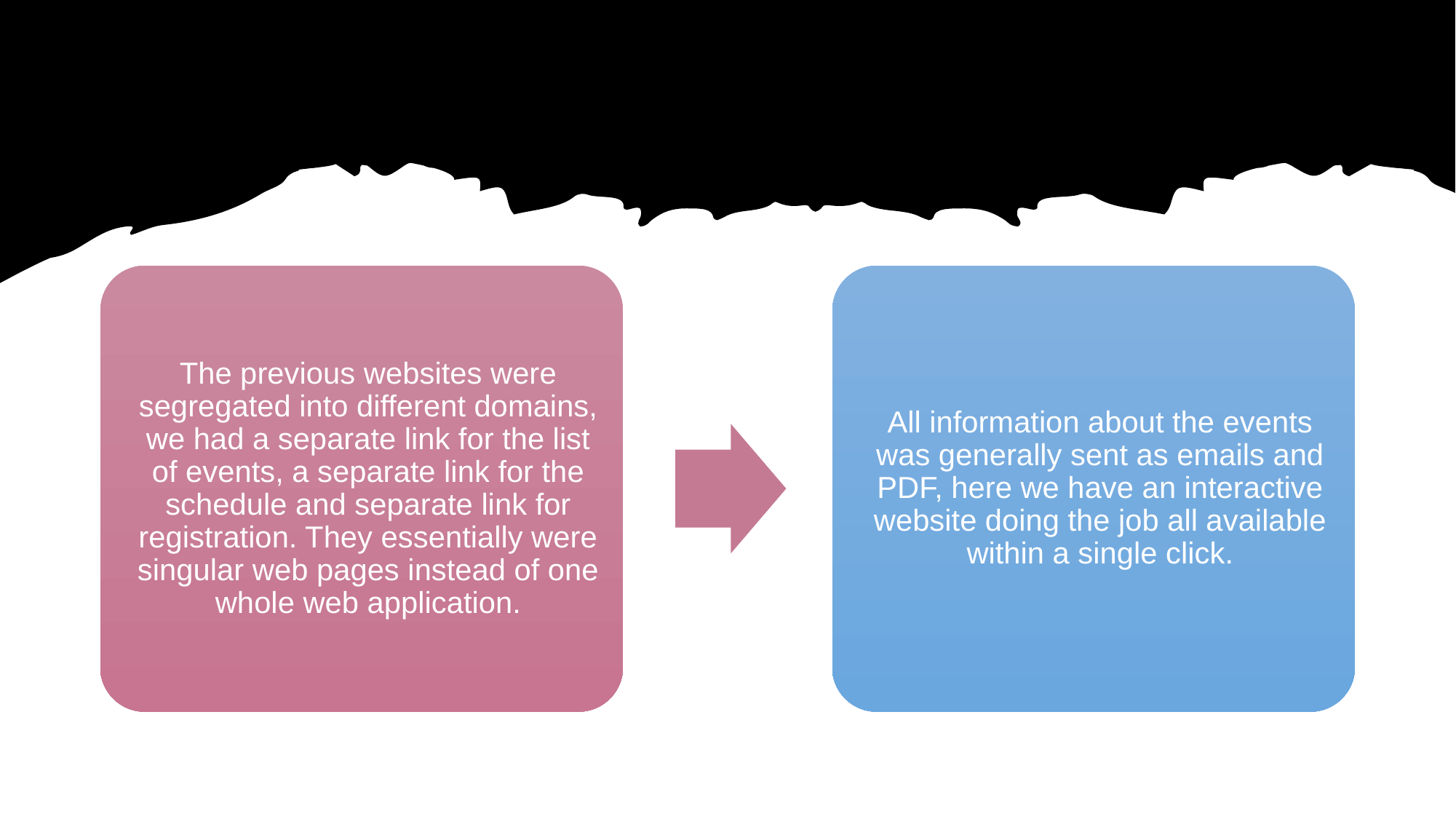

The previous websites were segregated into different domains, we had a separate link for the list of events, a separate link for the schedule and separate link for registration. They essentially were singular web pages instead of one whole web application.

All information about the events was generally sent as emails and PDF, here we have an interactive website doing the job all available within a single click.